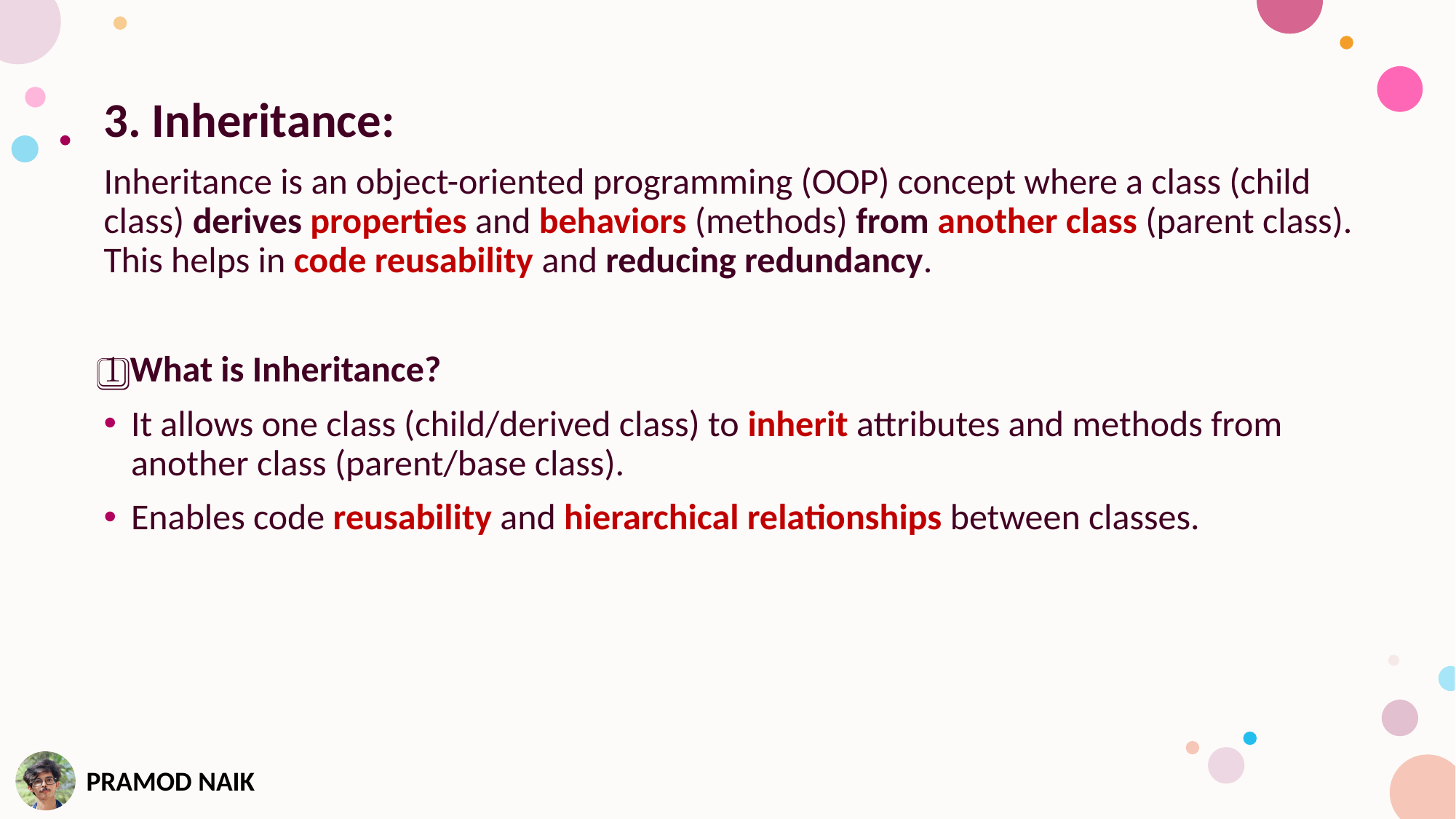

3. Inheritance:
Inheritance is an object-oriented programming (OOP) concept where a class (child class) derives properties and behaviors (methods) from another class (parent class). This helps in code reusability and reducing redundancy.

1️⃣ What is Inheritance?
It allows one class (child/derived class) to inherit attributes and methods from another class (parent/base class).
Enables code reusability and hierarchical relationships between classes.